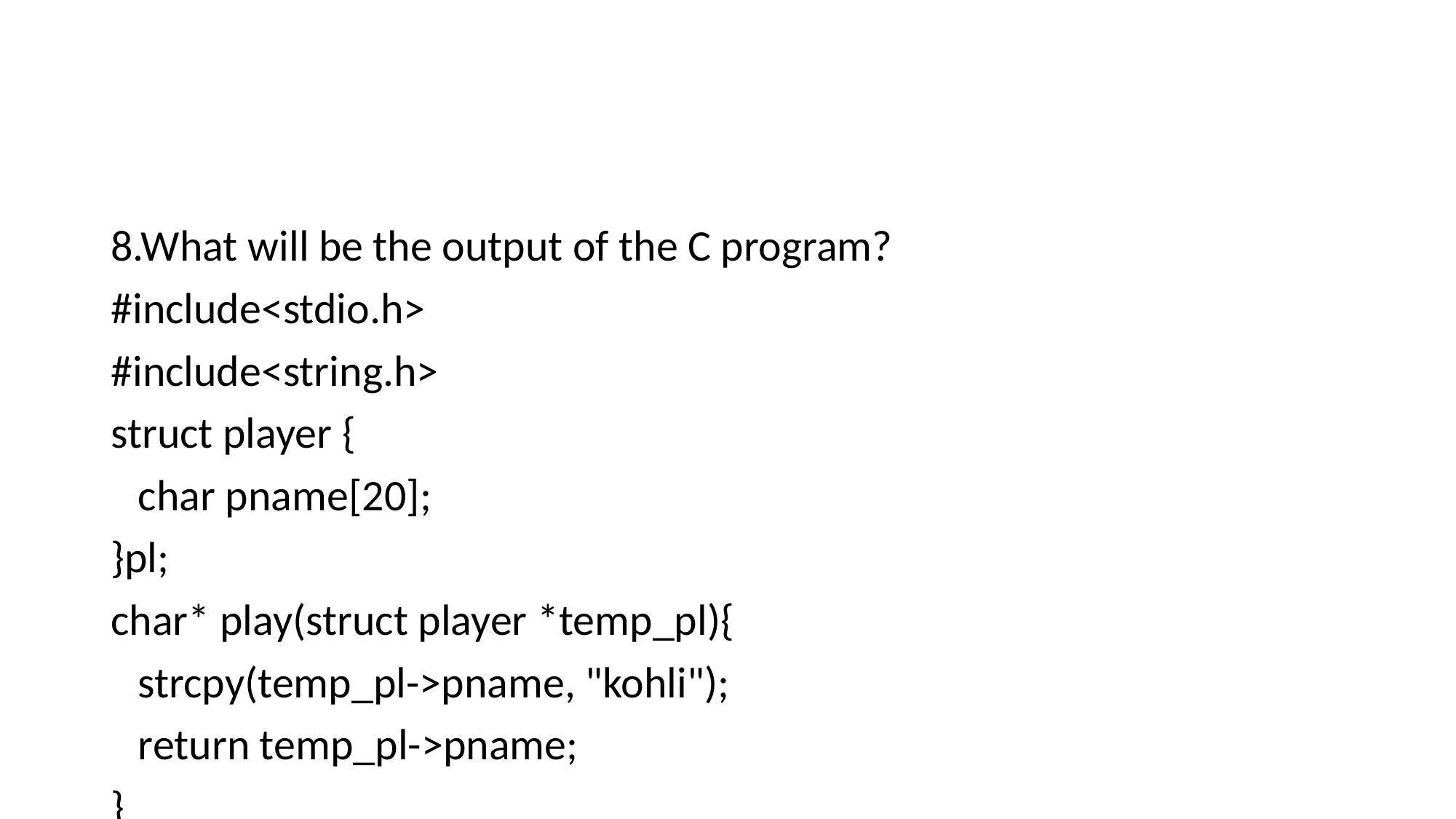

8.What will be the output of the C program?
#include<stdio.h>
#include<string.h>
struct player {
	char pname[20];
}pl;
char* play(struct player *temp_pl){
	strcpy(temp_pl->pname, "kohli");
	return temp_pl->pname;
}